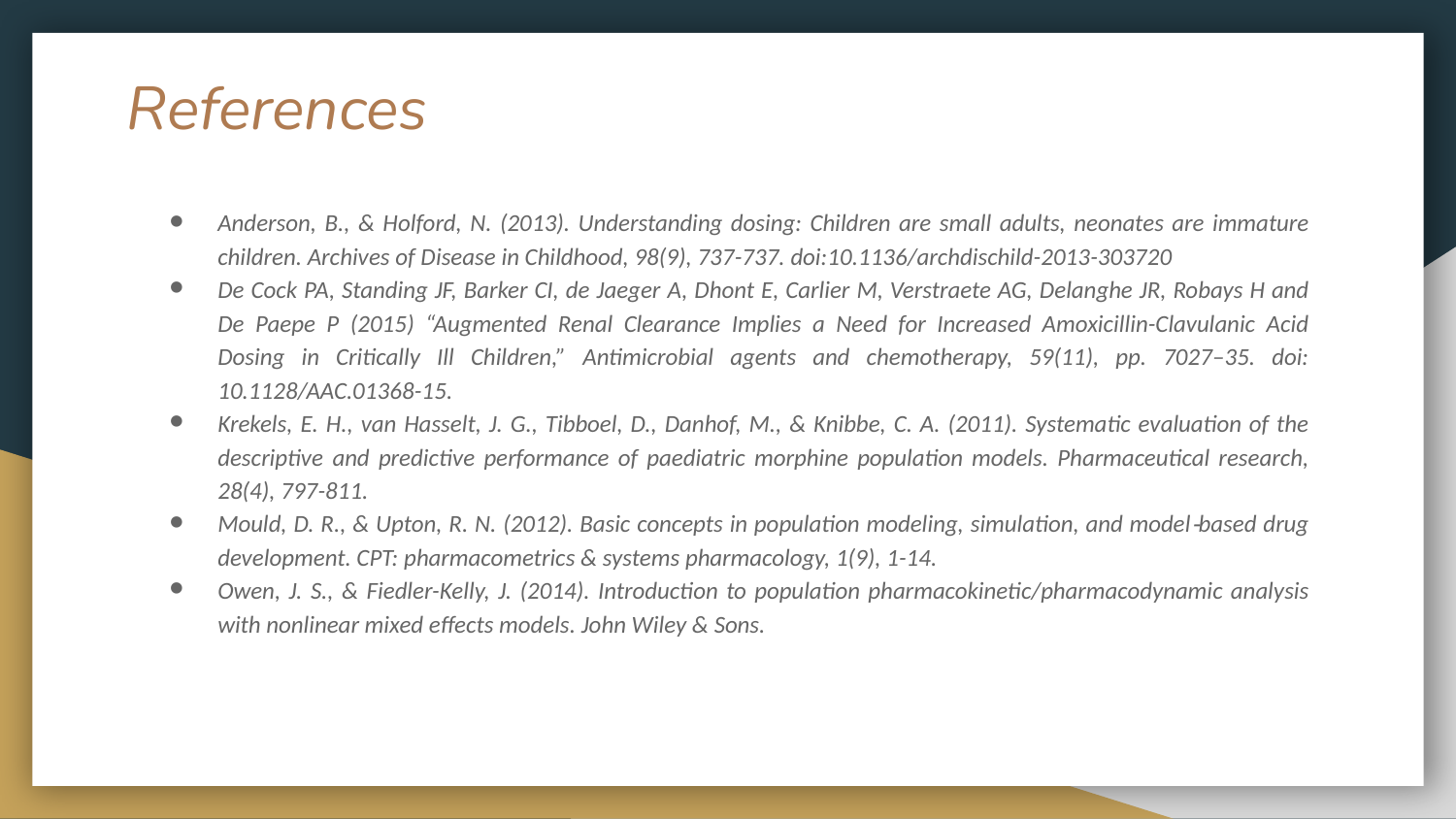

# References

Anderson, B., & Holford, N. (2013). Understanding dosing: Children are small adults, neonates are immature children. Archives of Disease in Childhood, 98(9), 737-737. doi:10.1136/archdischild-2013-303720
De Cock PA, Standing JF, Barker CI, de Jaeger A, Dhont E, Carlier M, Verstraete AG, Delanghe JR, Robays H and De Paepe P (2015) “Augmented Renal Clearance Implies a Need for Increased Amoxicillin-Clavulanic Acid Dosing in Critically Ill Children,” Antimicrobial agents and chemotherapy, 59(11), pp. 7027–35. doi: 10.1128/AAC.01368-15.
Krekels, E. H., van Hasselt, J. G., Tibboel, D., Danhof, M., & Knibbe, C. A. (2011). Systematic evaluation of the descriptive and predictive performance of paediatric morphine population models. Pharmaceutical research, 28(4), 797-811.
Mould, D. R., & Upton, R. N. (2012). Basic concepts in population modeling, simulation, and model‐based drug development. CPT: pharmacometrics & systems pharmacology, 1(9), 1-14.
Owen, J. S., & Fiedler-Kelly, J. (2014). Introduction to population pharmacokinetic/pharmacodynamic analysis with nonlinear mixed effects models. John Wiley & Sons.